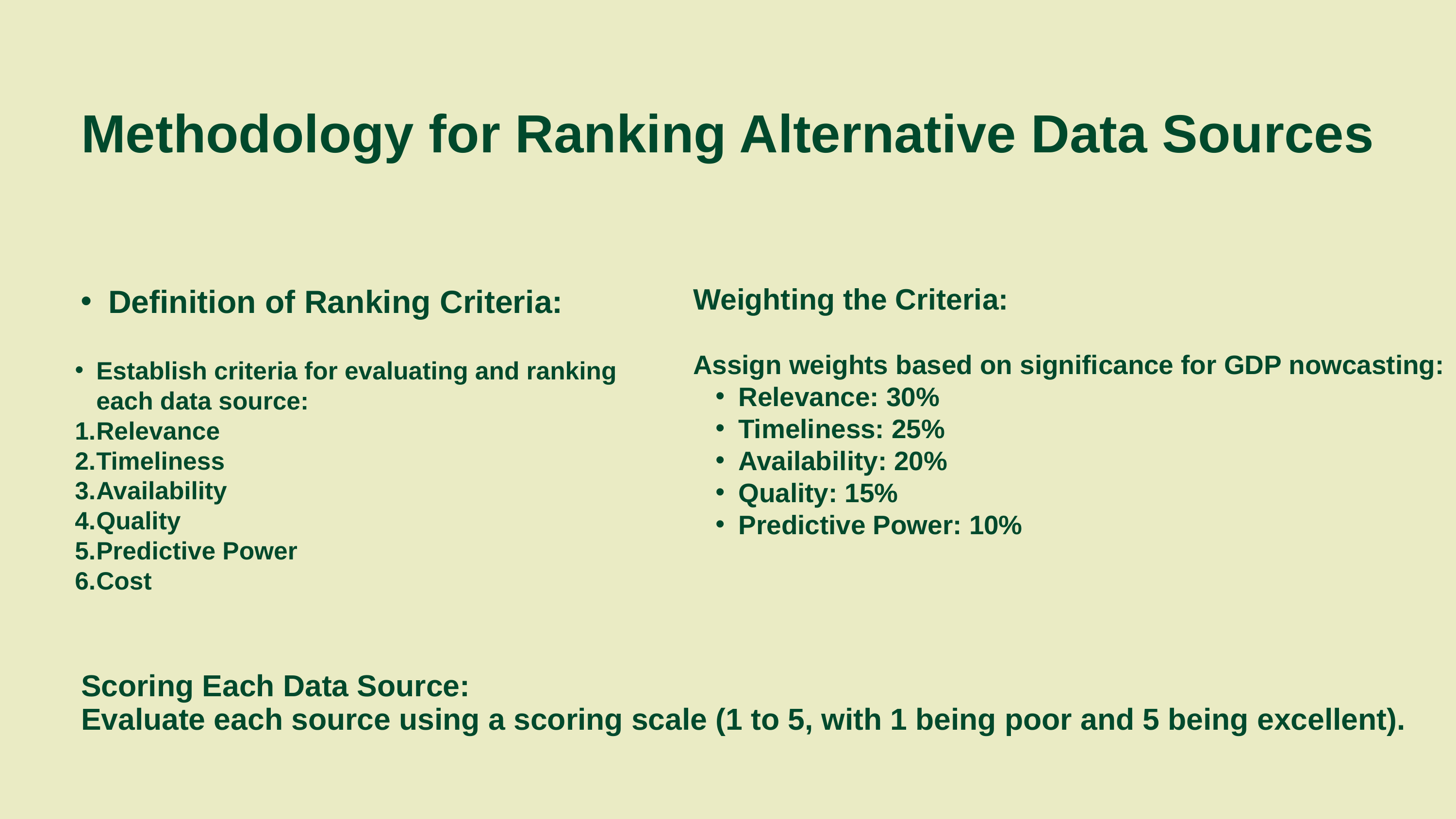

Methodology for Ranking Alternative Data Sources
Weighting the Criteria:

Assign weights based on significance for GDP nowcasting:
Relevance: 30%
Timeliness: 25%
Availability: 20%
Quality: 15%
Predictive Power: 10%

Definition of Ranking Criteria:

Establish criteria for evaluating and ranking each data source:
Relevance
Timeliness
Availability
Quality
Predictive Power
Cost

Scoring Each Data Source:
Evaluate each source using a scoring scale (1 to 5, with 1 being poor and 5 being excellent).